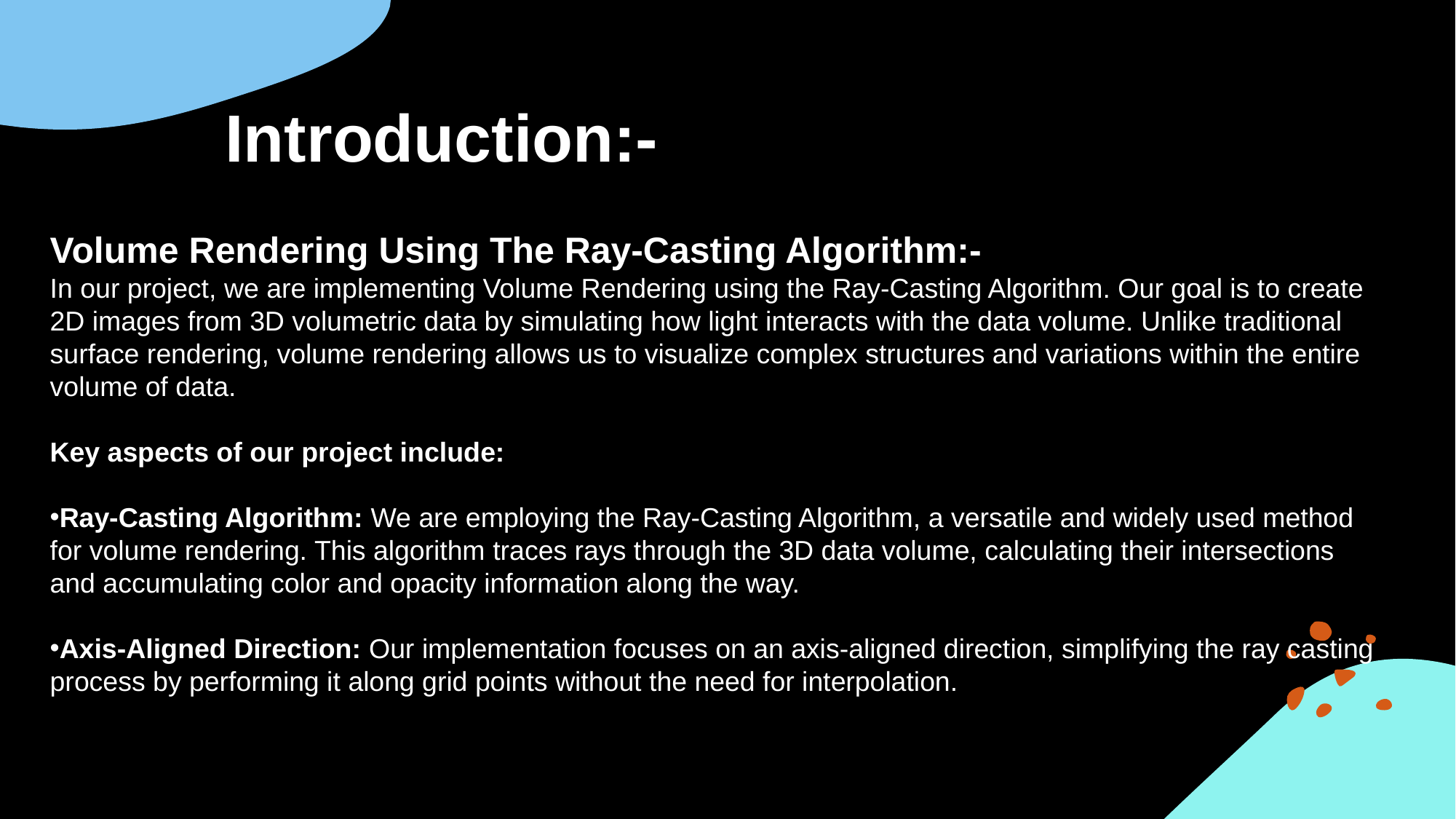

Introduction:-
Volume Rendering Using The Ray-Casting Algorithm:-
In our project, we are implementing Volume Rendering using the Ray-Casting Algorithm. Our goal is to create 2D images from 3D volumetric data by simulating how light interacts with the data volume. Unlike traditional surface rendering, volume rendering allows us to visualize complex structures and variations within the entire volume of data.

Key aspects of our project include:

Ray-Casting Algorithm: We are employing the Ray-Casting Algorithm, a versatile and widely used method for volume rendering. This algorithm traces rays through the 3D data volume, calculating their intersections and accumulating color and opacity information along the way.

Axis-Aligned Direction: Our implementation focuses on an axis-aligned direction, simplifying the ray casting process by performing it along grid points without the need for interpolation.